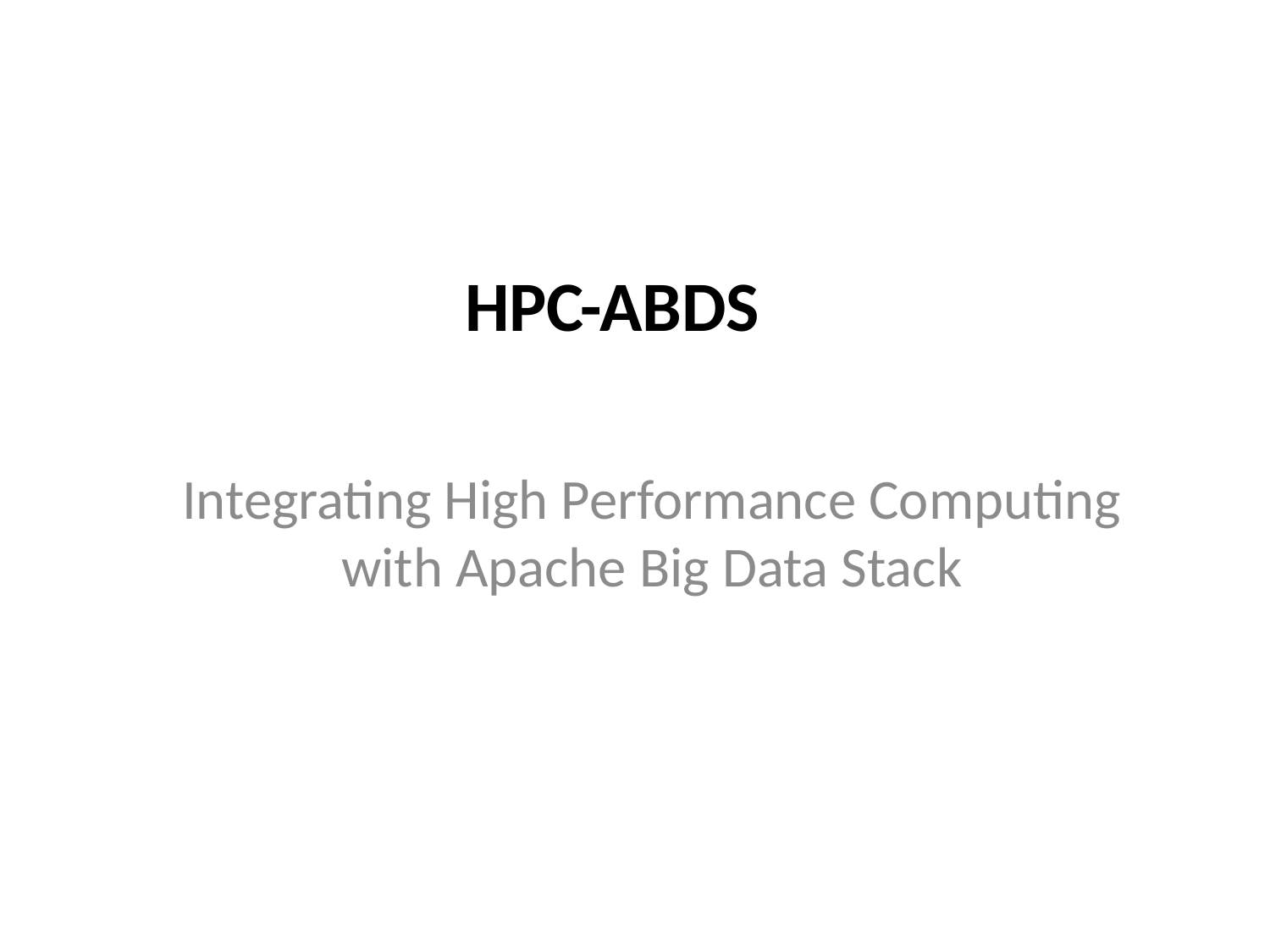

# HPC-ABDS
Integrating High Performance Computing with Apache Big Data Stack